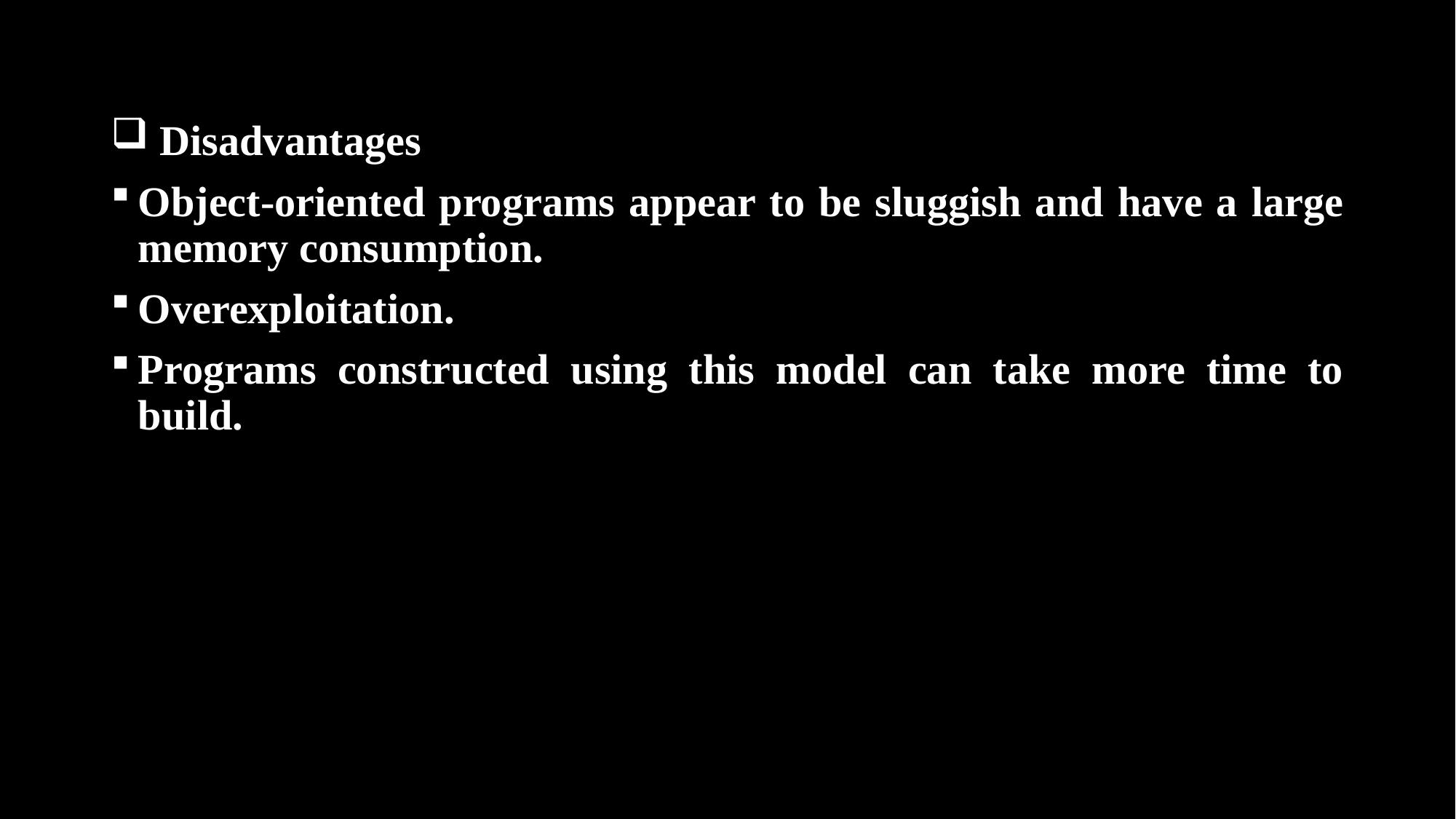

#
 Disadvantages
Object-oriented programs appear to be sluggish and have a large memory consumption.
Overexploitation.
Programs constructed using this model can take more time to build.